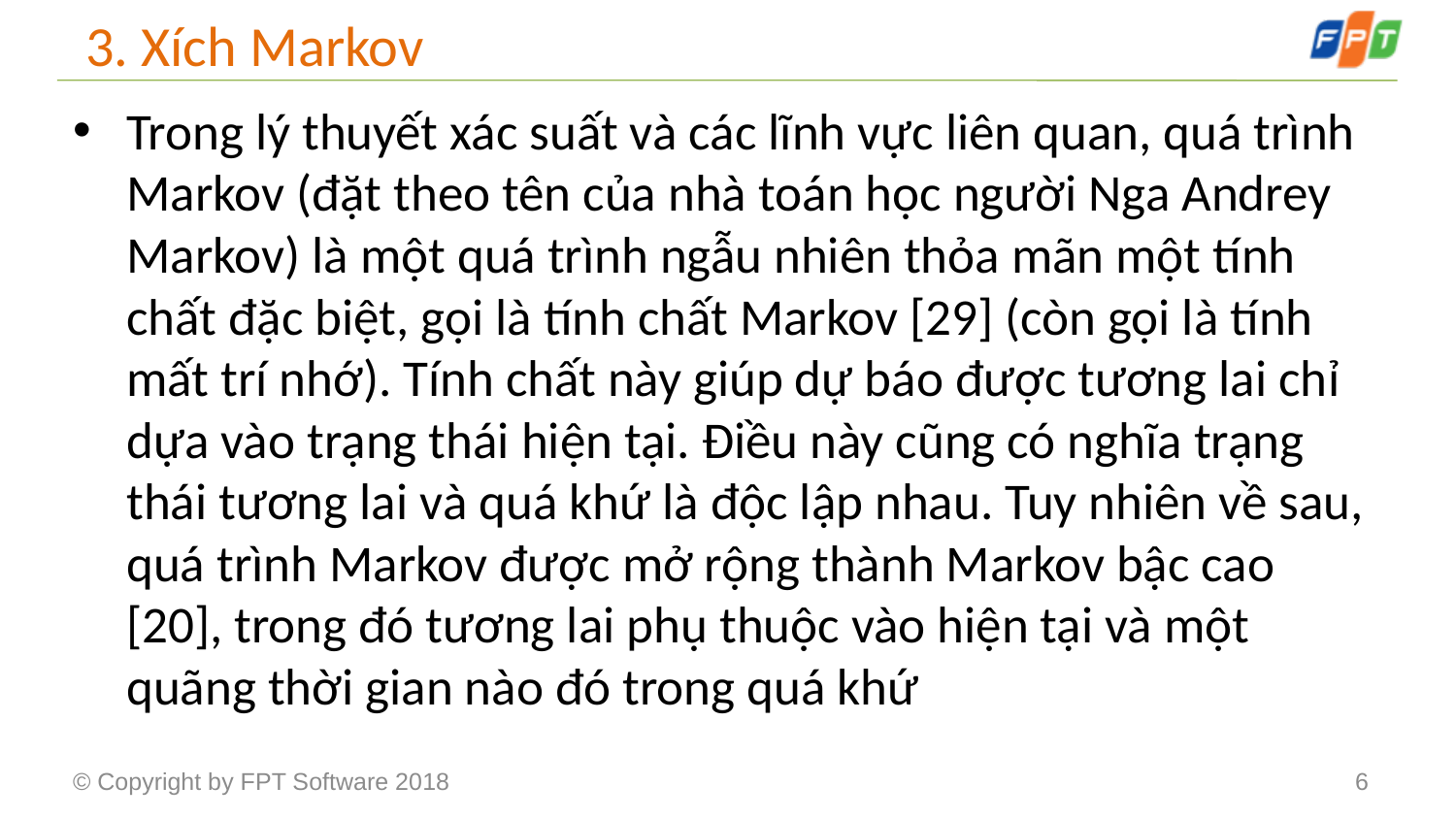

# 3. Xích Markov
Trong lý thuyết xác suất và các lĩnh vực liên quan, quá trình Markov (đặt theo tên của nhà toán học người Nga Andrey Markov) là một quá trình ngẫu nhiên thỏa mãn một tính chất đặc biệt, gọi là tính chất Markov [29] (còn gọi là tính mất trí nhớ). Tính chất này giúp dự báo được tương lai chỉ dựa vào trạng thái hiện tại. Điều này cũng có nghĩa trạng thái tương lai và quá khứ là độc lập nhau. Tuy nhiên về sau, quá trình Markov được mở rộng thành Markov bậc cao [20], trong đó tương lai phụ thuộc vào hiện tại và một quãng thời gian nào đó trong quá khứ

© Copyright by FPT Software 2018
6